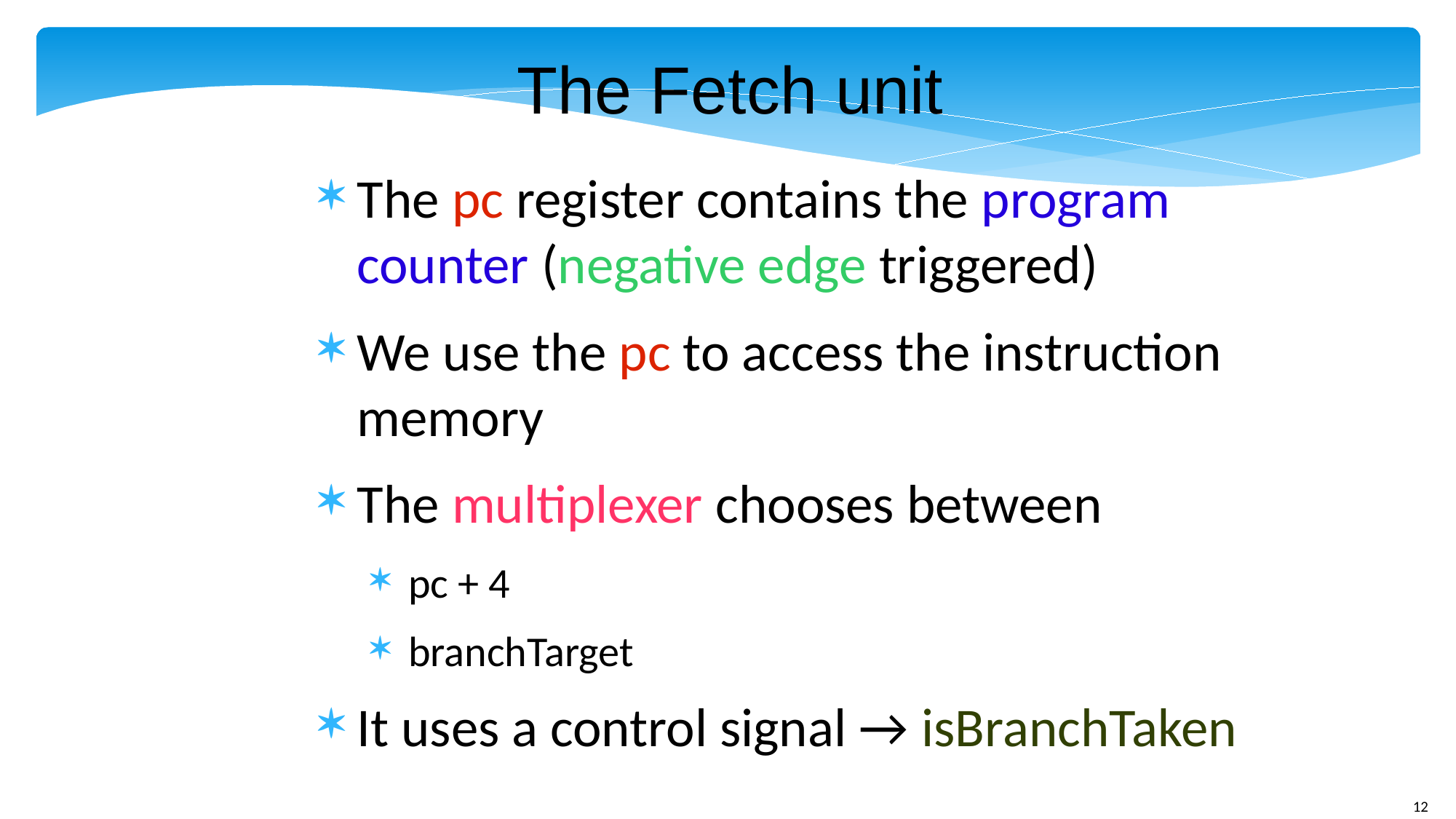

The Fetch unit
The pc register contains the program counter (negative edge triggered)
We use the pc to access the instruction memory
The multiplexer chooses between
pc + 4
branchTarget
It uses a control signal → isBranchTaken